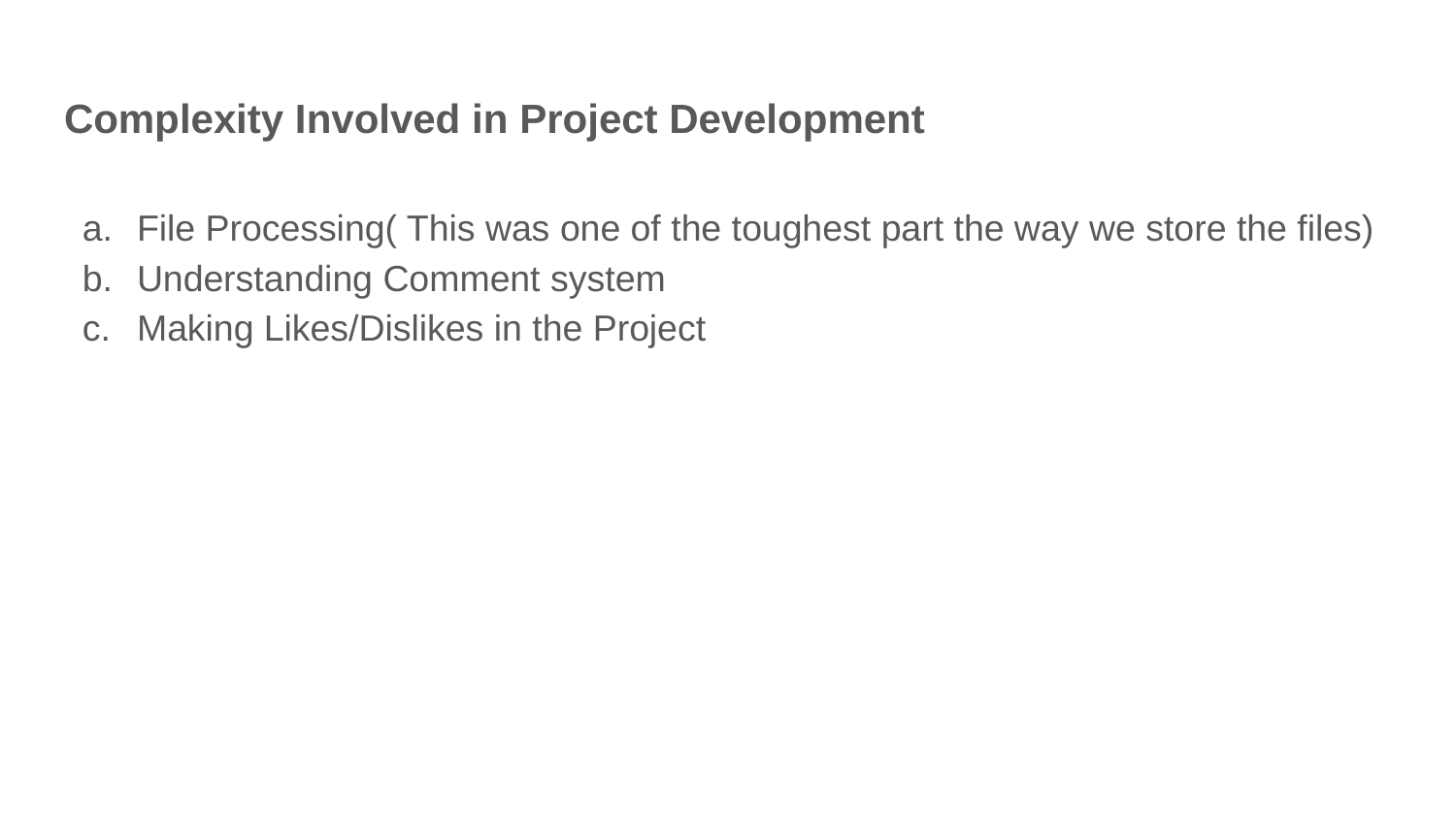

# Complexity Involved in Project Development
File Processing( This was one of the toughest part the way we store the files)
Understanding Comment system
Making Likes/Dislikes in the Project